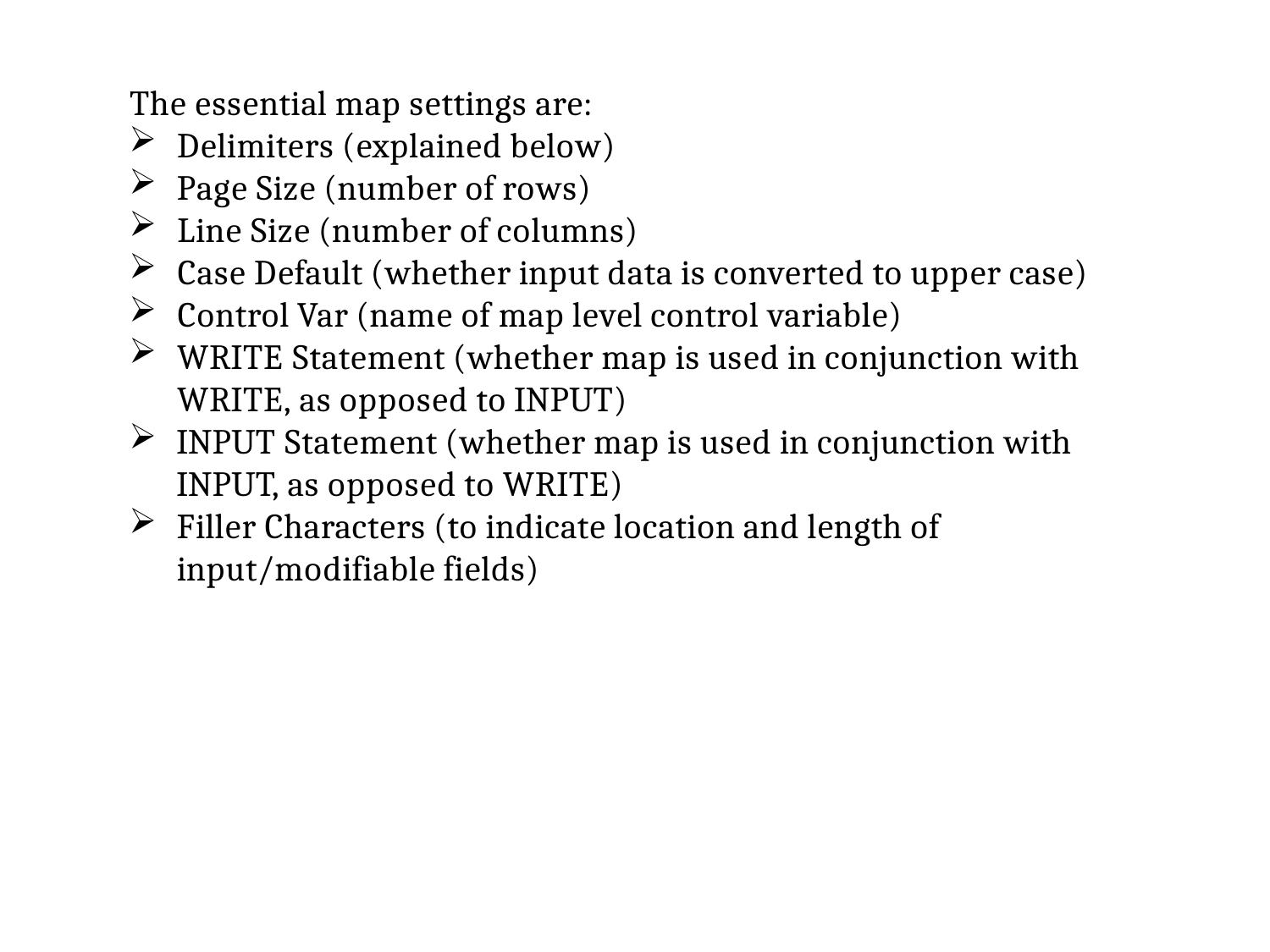

The essential map settings are:
Delimiters (explained below)
Page Size (number of rows)
Line Size (number of columns)
Case Default (whether input data is converted to upper case)
Control Var (name of map level control variable)
WRITE Statement (whether map is used in conjunction with WRITE, as opposed to INPUT)
INPUT Statement (whether map is used in conjunction with INPUT, as opposed to WRITE)
Filler Characters (to indicate location and length of input/modifiable fields)